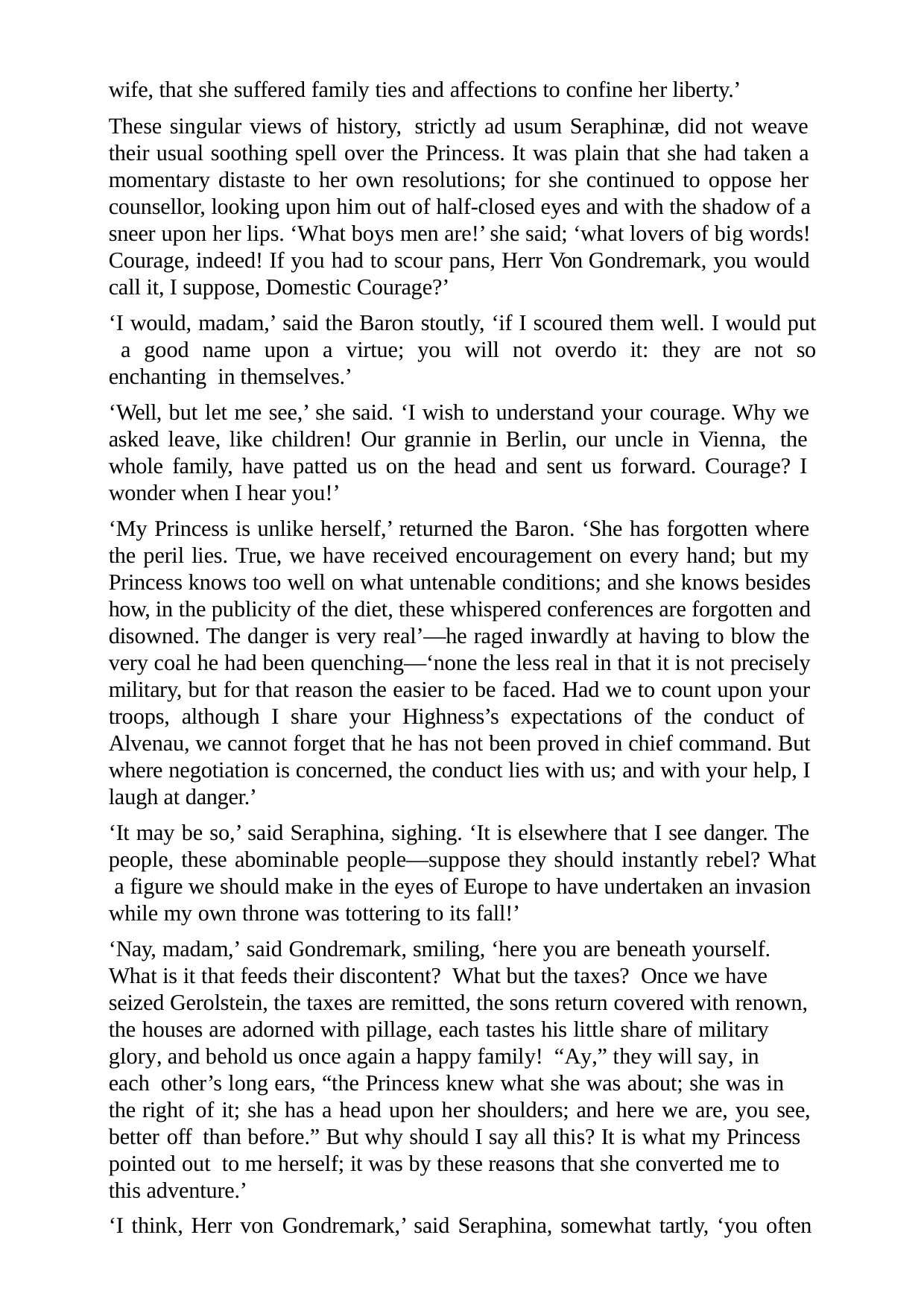

wife, that she suffered family ties and affections to confine her liberty.’
These singular views of history, strictly ad usum Seraphinæ, did not weave  their usual soothing spell over the Princess. It was plain that she had taken a  momentary distaste to her own resolutions; for she continued to oppose her  counsellor, looking upon him out of half-closed eyes and with the shadow of a  sneer upon her lips. ‘What boys men are!’ she said; ‘what lovers of big words!  Courage, indeed! If you had to scour pans, Herr Von Gondremark, you would  call it, I suppose, Domestic Courage?’
‘I would, madam,’ said the Baron stoutly, ‘if I scoured them well. I would put  a good name upon a virtue; you will not overdo it: they are not so enchanting  in themselves.’
‘Well, but let me see,’ she said. ‘I wish to understand your courage. Why we  asked leave, like children! Our grannie in Berlin, our uncle in Vienna, the  whole family, have patted us on the head and sent us forward. Courage? I  wonder when I hear you!’
‘My Princess is unlike herself,’ returned the Baron. ‘She has forgotten where  the peril lies. True, we have received encouragement on every hand; but my  Princess knows too well on what untenable conditions; and she knows besides  how, in the publicity of the diet, these whispered conferences are forgotten and  disowned. The danger is very real’—he raged inwardly at having to blow the  very coal he had been quenching—‘none the less real in that it is not precisely  military, but for that reason the easier to be faced. Had we to count upon your  troops, although I share your Highness’s expectations of the conduct of  Alvenau, we cannot forget that he has not been proved in chief command. But  where negotiation is concerned, the conduct lies with us; and with your help, I  laugh at danger.’
‘It may be so,’ said Seraphina, sighing. ‘It is elsewhere that I see danger. The  people, these abominable people—suppose they should instantly rebel? What  a figure we should make in the eyes of Europe to have undertaken an invasion  while my own throne was tottering to its fall!’
‘Nay, madam,’ said Gondremark, smiling, ‘here you are beneath yourself.  What is it that feeds their discontent? What but the taxes? Once we have  seized Gerolstein, the taxes are remitted, the sons return covered with renown,  the houses are adorned with pillage, each tastes his little share of military  glory, and behold us once again a happy family!  “Ay,” they will say,	in	each  other’s long ears, “the Princess knew what she was about; she was in the right  of it; she has a head upon her shoulders; and here we are, you see, better off  than before.” But why should I say all this? It is what my Princess pointed out  to me herself; it was by these reasons that she converted me to this adventure.’
‘I think, Herr von Gondremark,’ said Seraphina, somewhat tartly, ‘you often